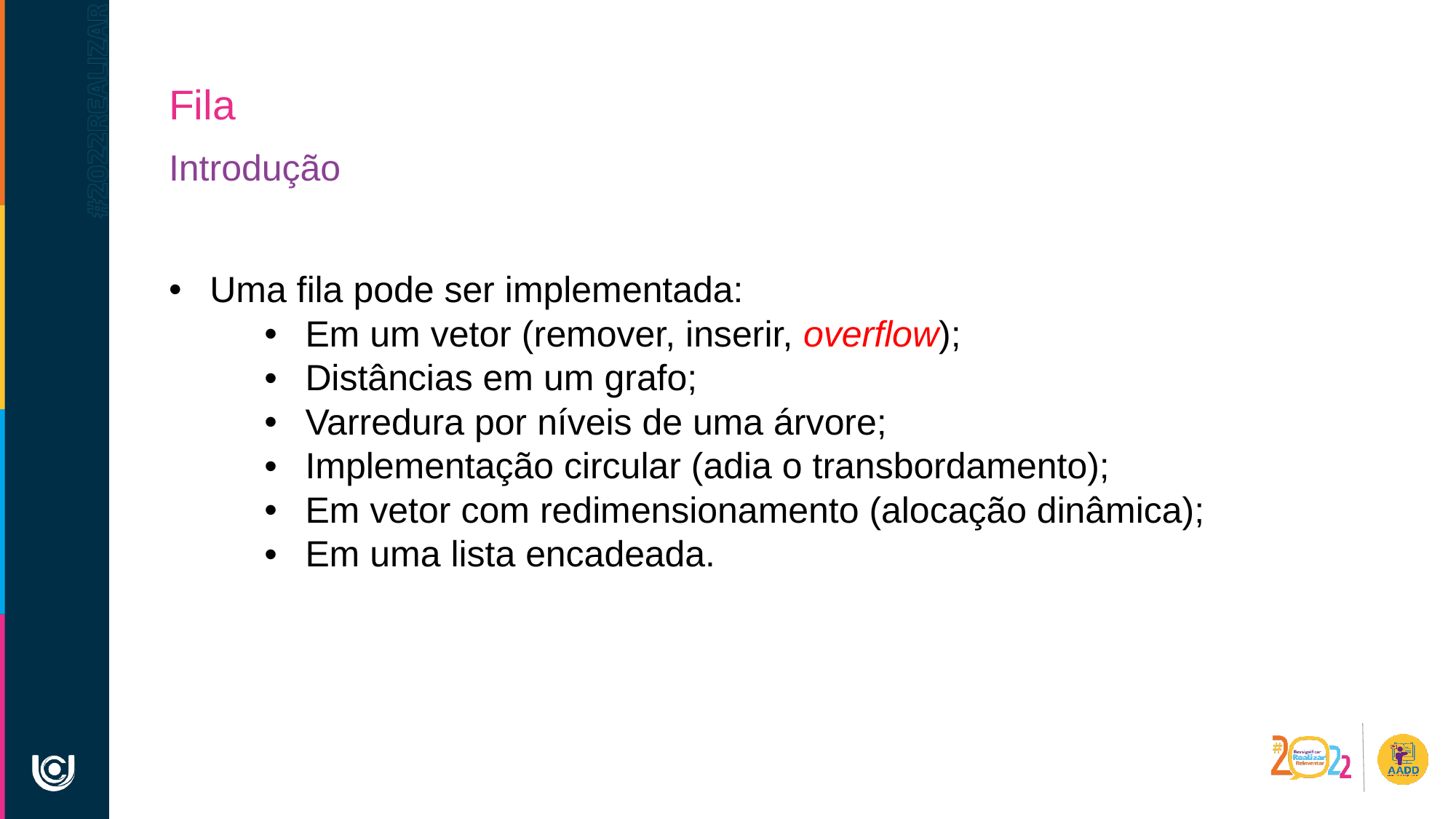

Fila
Introdução
Uma fila pode ser implementada:
Em um vetor (remover, inserir, overflow);
Distâncias em um grafo;
Varredura por níveis de uma árvore;
Implementação circular (adia o transbordamento);
Em vetor com redimensionamento (alocação dinâmica);
Em uma lista encadeada.